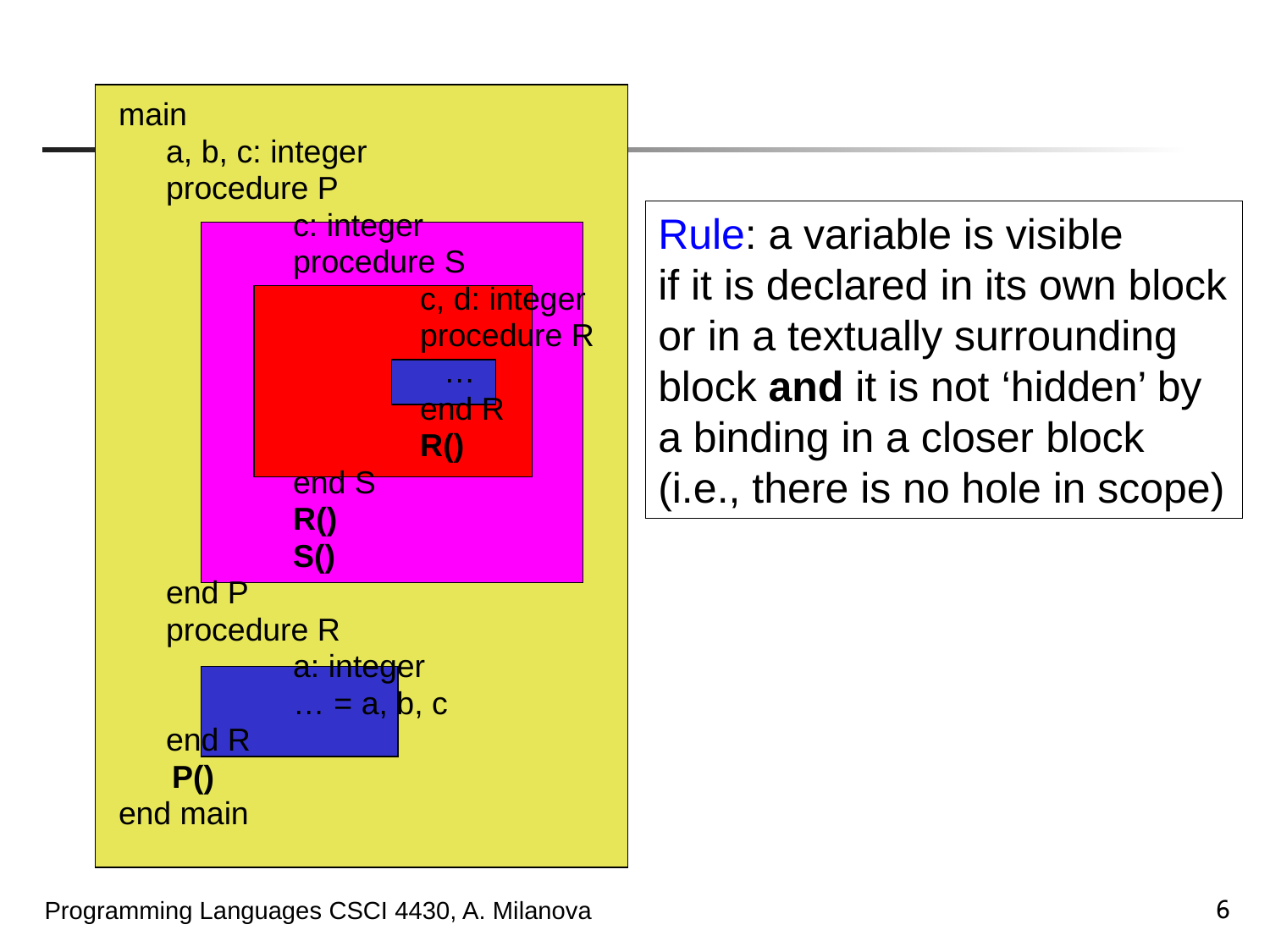

main
	a, b, c: integer
	procedure P
		c: integer
		procedure S
			c, d: integer
			procedure R
		                 …
			end R
			R()
		end S
		R()
		S()
	end P
	procedure R
		a: integer
		… = a, b, c
	end R
      P()
end main

Rule: a variable is visible
if it is declared in its own block
or in a textually surrounding
block and it is not ‘hidden’ by a binding in a closer block
(i.e., there is no hole in scope)

6
Programming Languages CSCI 4430, A. Milanova